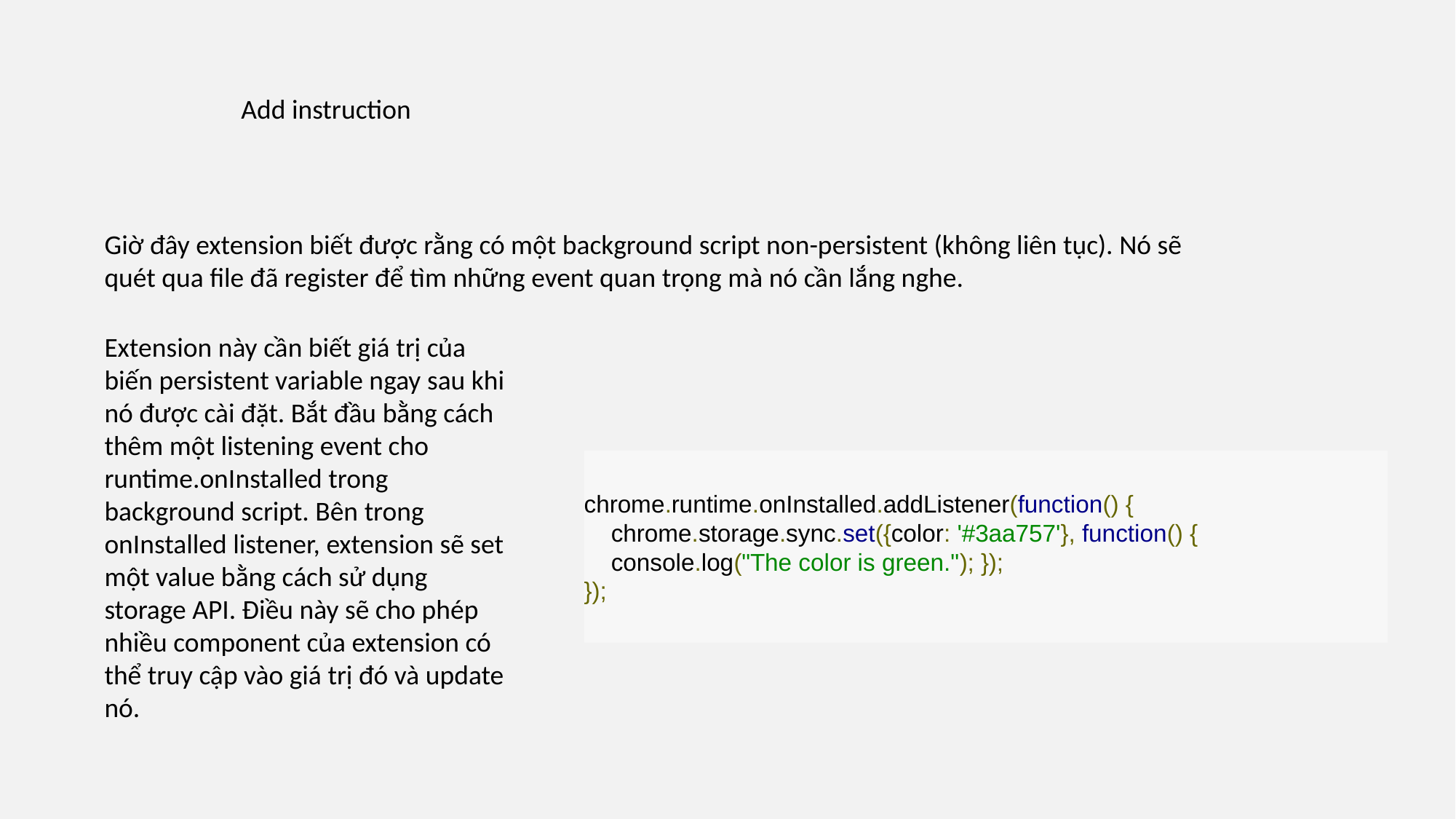

Add instruction
Giờ đây extension biết được rằng có một background script non-persistent (không liên tục). Nó sẽ quét qua file đã register để tìm những event quan trọng mà nó cần lắng nghe.
Extension này cần biết giá trị của biến persistent variable ngay sau khi nó được cài đặt. Bắt đầu bằng cách thêm một listening event cho runtime.onInstalled trong background script. Bên trong onInstalled listener, extension sẽ set một value bằng cách sử dụng storage API. Điều này sẽ cho phép nhiều component của extension có thể truy cập vào giá trị đó và update nó.
chrome.runtime.onInstalled.addListener(function() {
    chrome.storage.sync.set({color: '#3aa757'}, function() {
    console.log("The color is green."); });
});